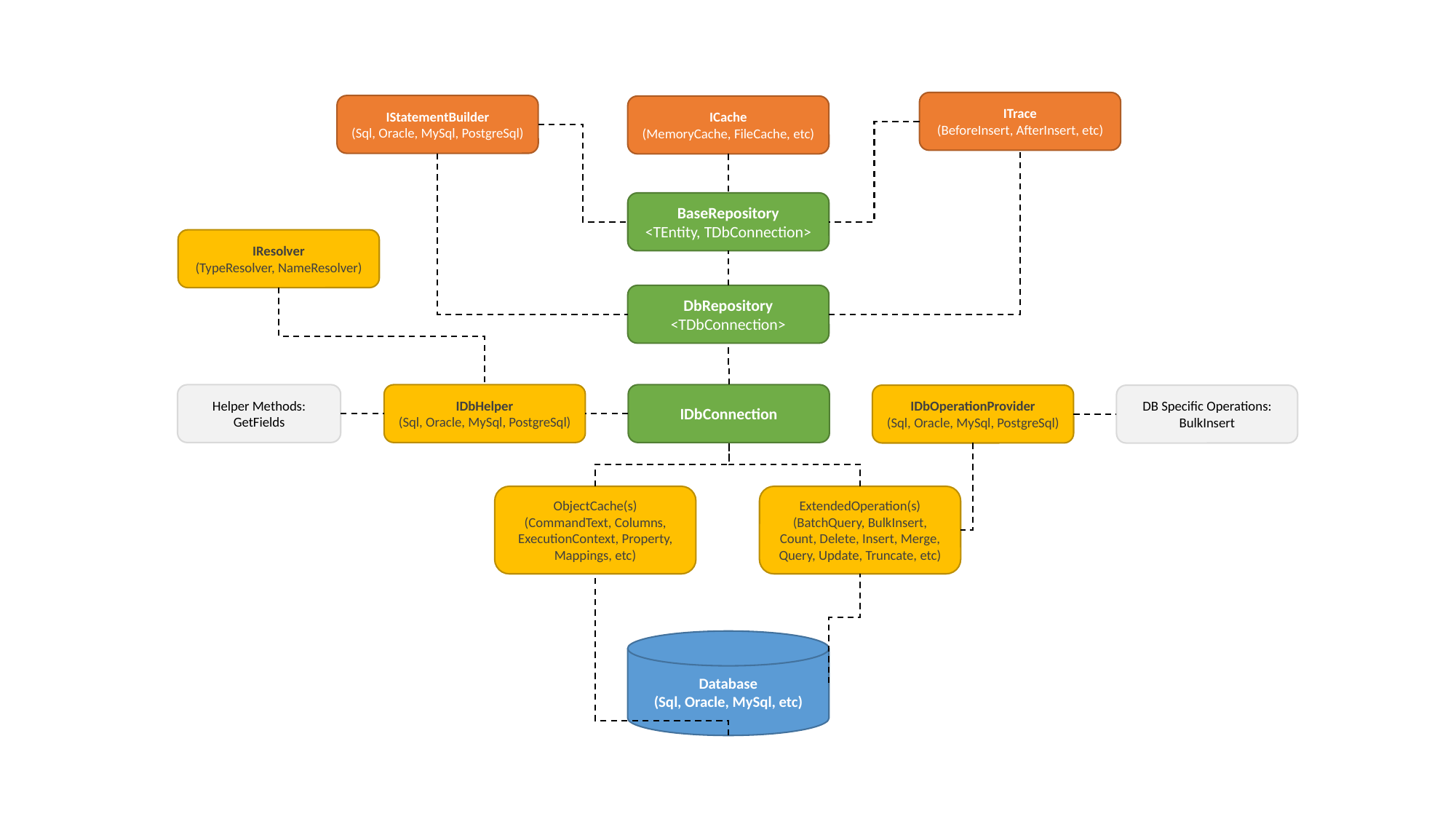

ITrace
(BeforeInsert, AfterInsert, etc)
IStatementBuilder
(Sql, Oracle, MySql, PostgreSql)
ICache
(MemoryCache, FileCache, etc)
BaseRepository
<TEntity, TDbConnection>
IResolver
(TypeResolver, NameResolver)
DbRepository
<TDbConnection>
IDbHelper
(Sql, Oracle, MySql, PostgreSql)
IDbConnection
Helper Methods:
GetFields
IDbOperationProvider
(Sql, Oracle, MySql, PostgreSql)
DB Specific Operations:
BulkInsert
ObjectCache(s)
(CommandText, Columns, ExecutionContext, Property, Mappings, etc)
ExtendedOperation(s)
(BatchQuery, BulkInsert, Count, Delete, Insert, Merge, Query, Update, Truncate, etc)
Database
(Sql, Oracle, MySql, etc)